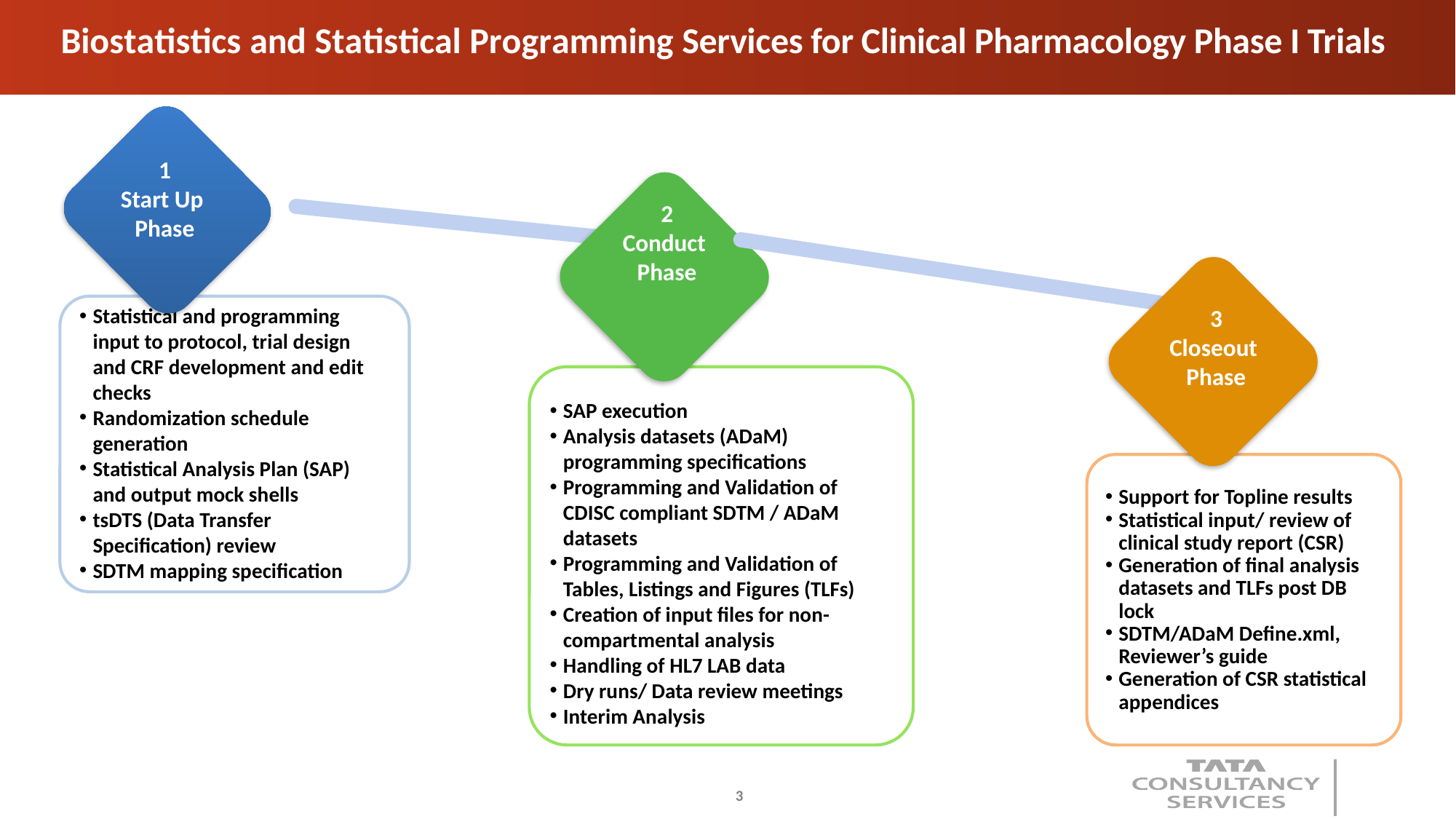

Biostatistics and Statistical Programming Services for Clinical Pharmacology Phase I Trials

1
Start Up
Phase
2
Conduct
Phase

3
Closeout
Phase

Statistical and programming input to protocol, trial design and CRF development and edit checks
Randomization schedule generation
Statistical Analysis Plan (SAP) and output mock shells
tsDTS (Data Transfer Specification) review
SDTM mapping specification

SAP execution
Analysis datasets (ADaM) programming specifications
Programming and Validation of CDISC compliant SDTM / ADaM datasets
Programming and Validation of Tables, Listings and Figures (TLFs)
Creation of input files for non-compartmental analysis
Handling of HL7 LAB data
Dry runs/ Data review meetings
Interim Analysis

Support for Topline results
Statistical input/ review of clinical study report (CSR)
Generation of final analysis datasets and TLFs post DB lock
SDTM/ADaM Define.xml, Reviewer’s guide
Generation of CSR statistical appendices